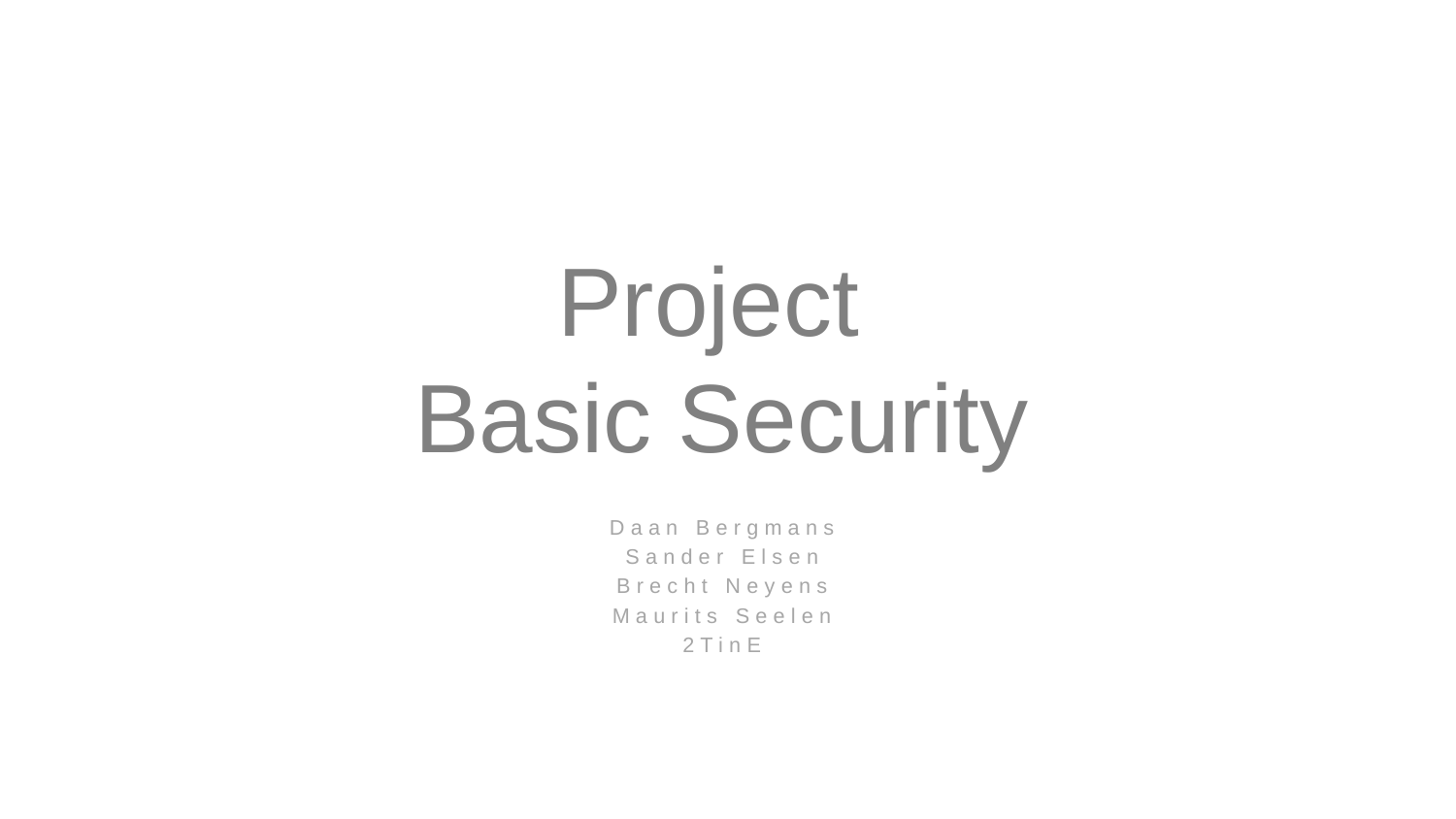

# Project Basic Security
Daan Bergmans
Sander Elsen
Brecht Neyens
Maurits Seelen
2TinE